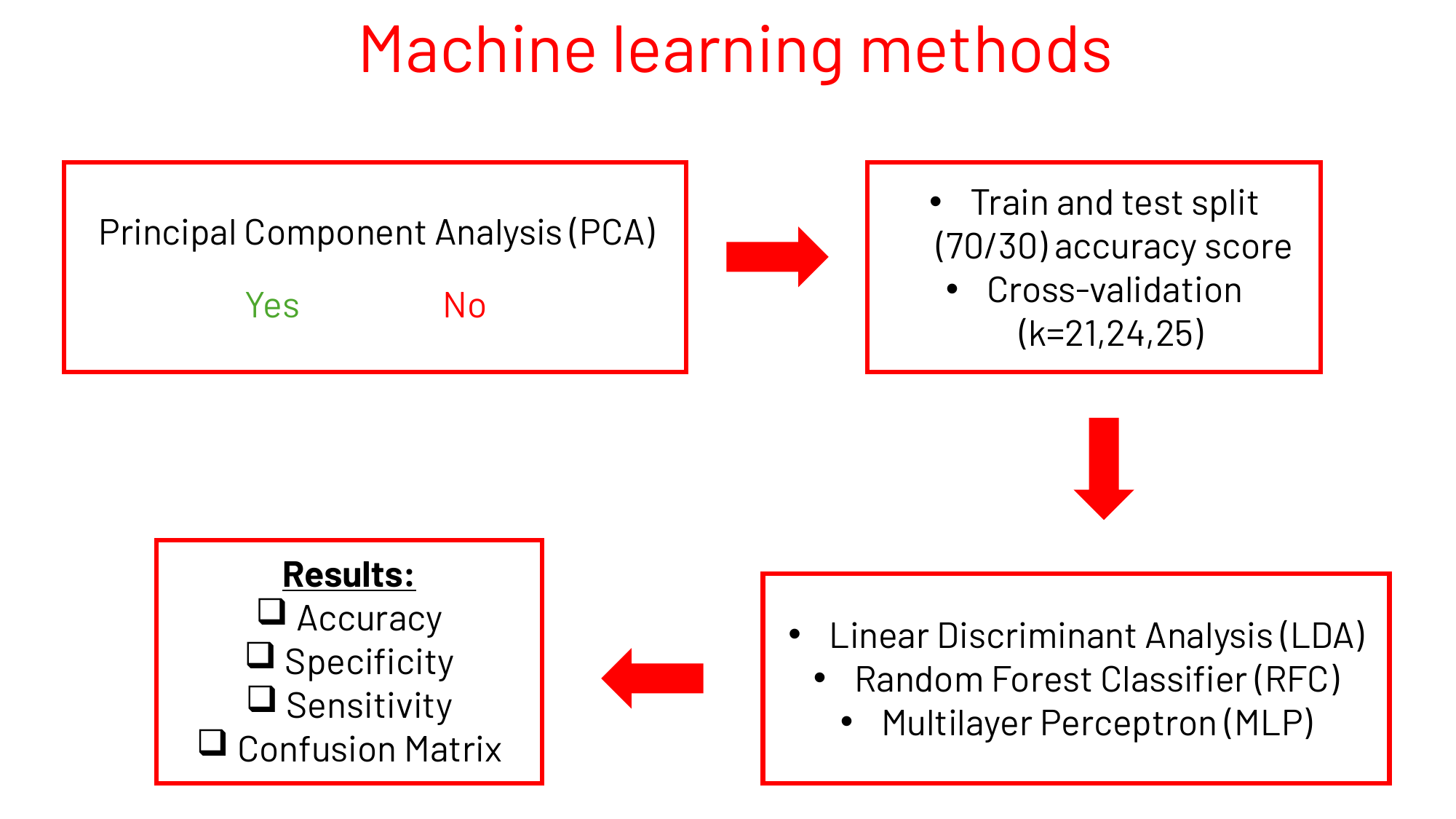

# Machine learning methods

Train and test split (70/30) accuracy score
Cross-validation (k=21,24,25)
Principal Component Analysis (PCA)

No
Yes

Results:
Accuracy
Specificity
Sensitivity
Confusion Matrix

Linear Discriminant Analysis (LDA)
Random Forest Classifier (RFC)
Multilayer Perceptron (MLP)